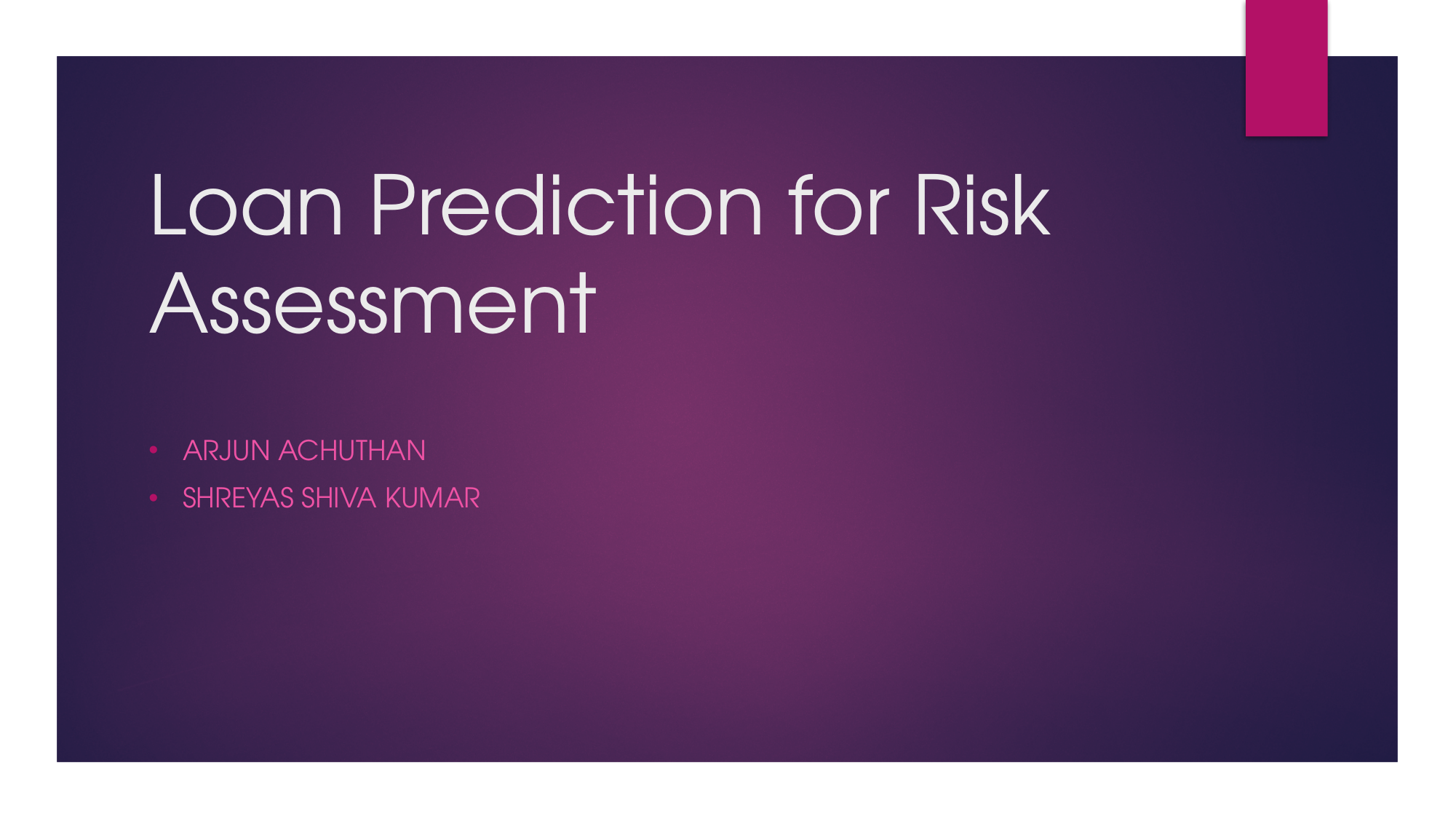

# Loan Prediction for Risk Assessment
ARJUN ACHUTHAN
SHREYAS SHIVA KUMAR